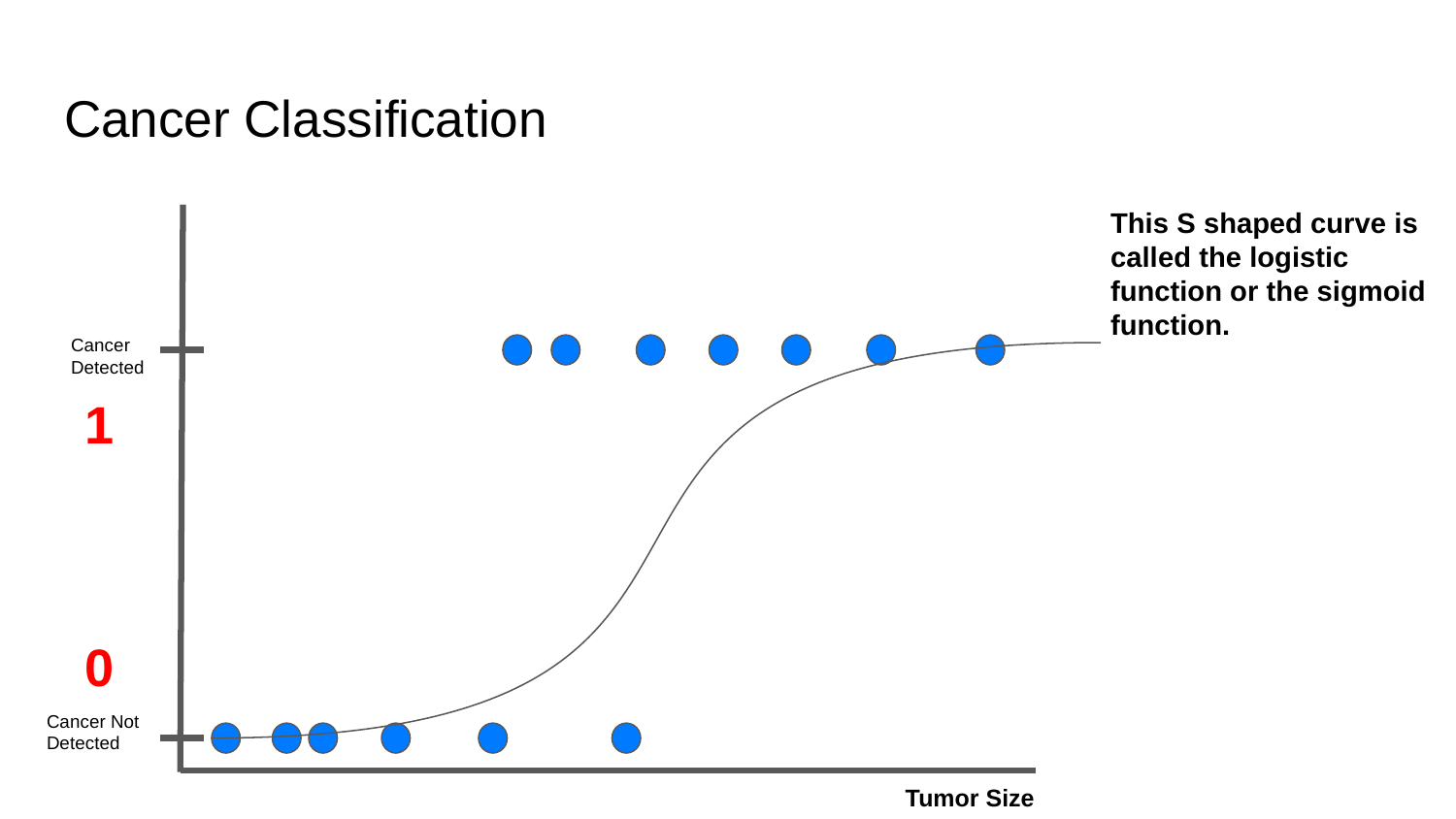

# Cancer Classification
This S shaped curve is called the logistic function or the sigmoid function.
Cancer Detected

1
0
Cancer Not Detected

Tumor Size